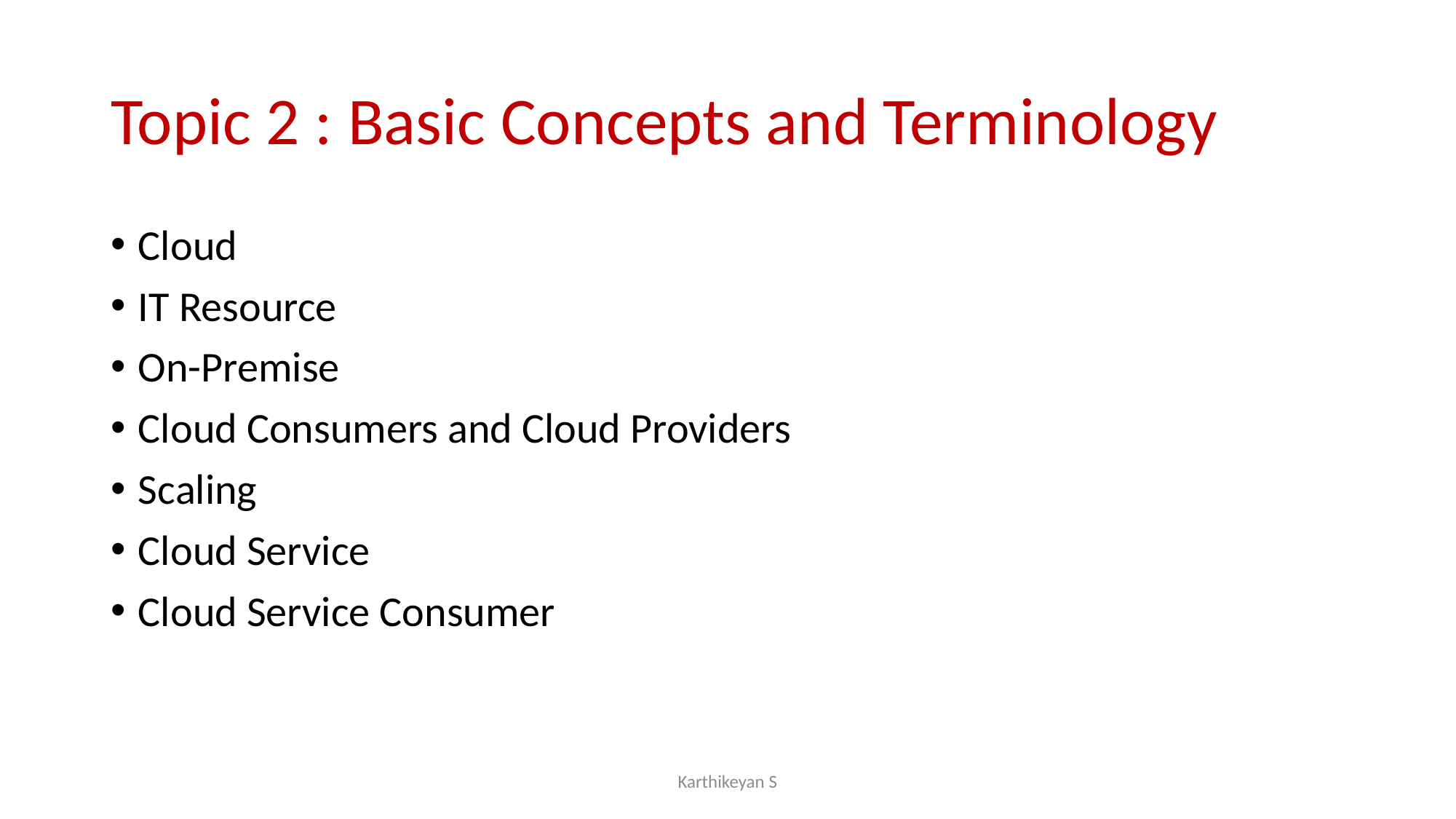

# Topic 2 : Basic Concepts and Terminology
Cloud
IT Resource
On-Premise
Cloud Consumers and Cloud Providers
Scaling
Cloud Service
Cloud Service Consumer

Karthikeyan S